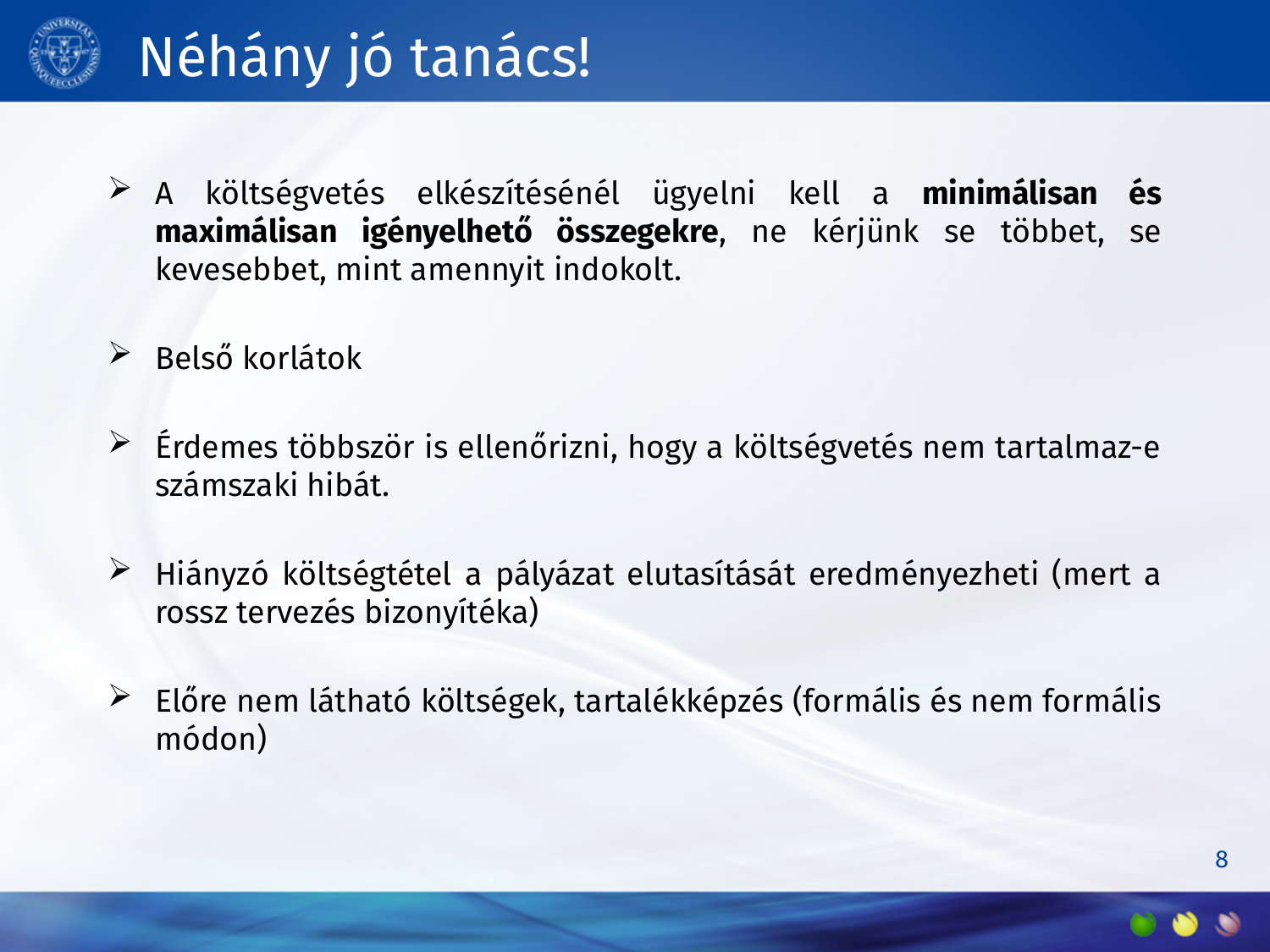

# Néhány jó tanács!
A költségvetés elkészítésénél ügyelni kell a minimálisan és maximálisan igényelhető összegekre, ne kérjünk se többet, se kevesebbet, mint amennyit indokolt.

Belső korlátok

Érdemes többször is ellenőrizni, hogy a költségvetés nem tartalmaz-e számszaki hibát.

Hiányzó költségtétel a pályázat elutasítását eredményezheti (mert a rossz tervezés bizonyítéka)

Előre nem látható költségek, tartalékképzés (formális és nem formális módon)

8